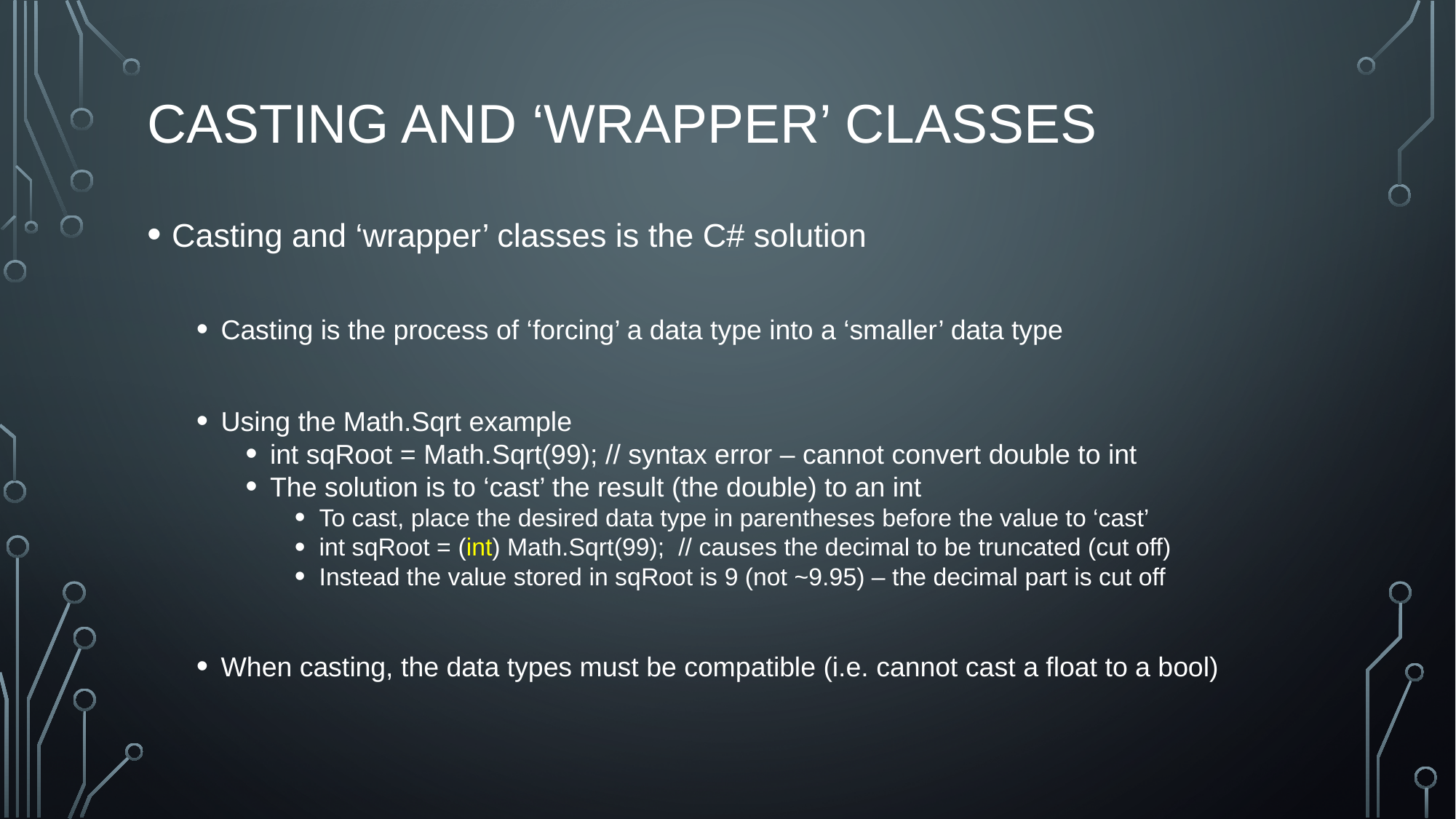

# Casting and ‘Wrapper’ classes
Casting and ‘wrapper’ classes is the C# solution

Casting is the process of ‘forcing’ a data type into a ‘smaller’ data type

Using the Math.Sqrt example
int sqRoot = Math.Sqrt(99); // syntax error – cannot convert double to int
The solution is to ‘cast’ the result (the double) to an int
To cast, place the desired data type in parentheses before the value to ‘cast’
int sqRoot = (int) Math.Sqrt(99);  // causes the decimal to be truncated (cut off)
Instead the value stored in sqRoot is 9 (not ~9.95) – the decimal part is cut off

When casting, the data types must be compatible (i.e. cannot cast a float to a bool)